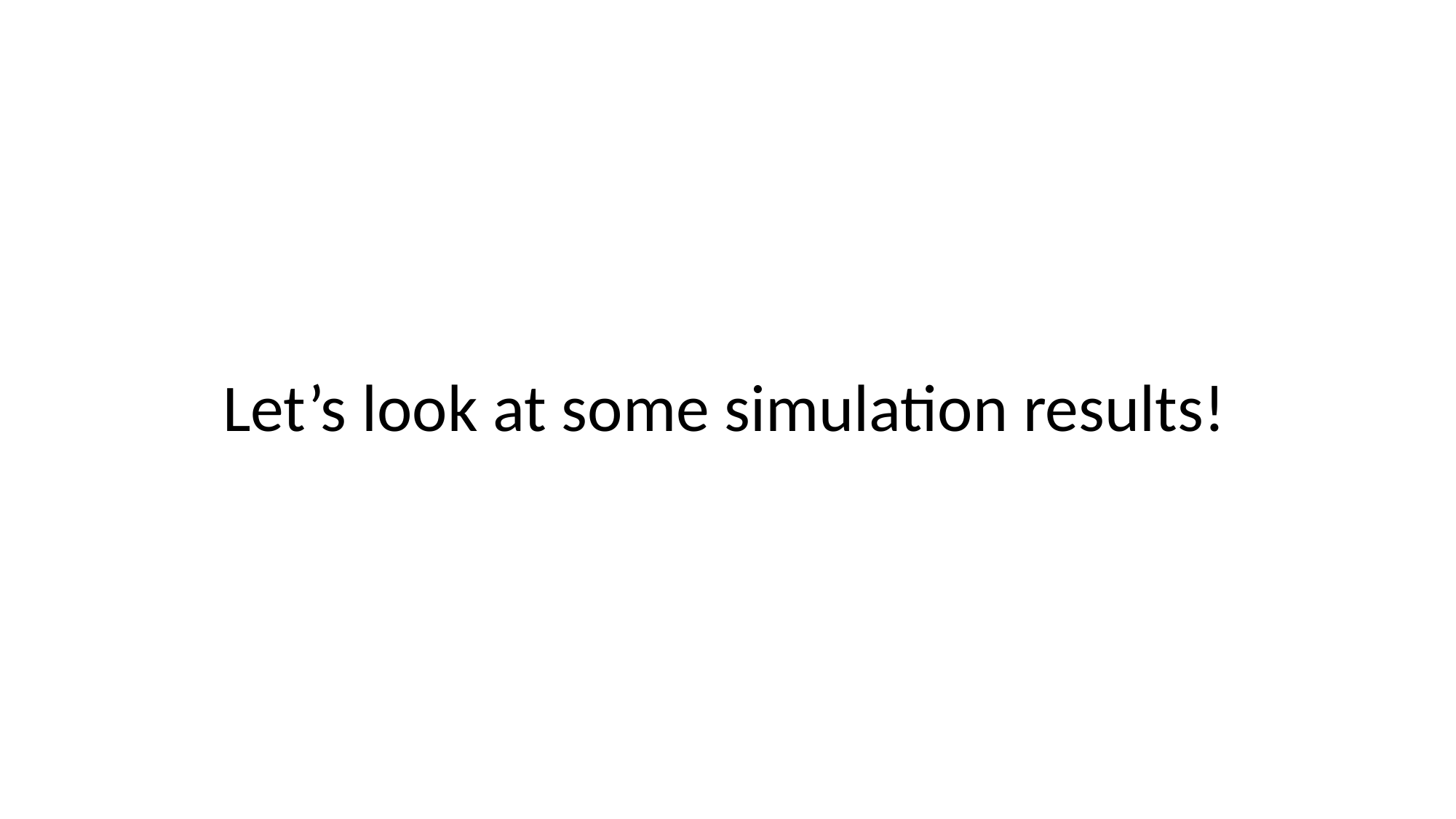

# Let’s look at some simulation results!